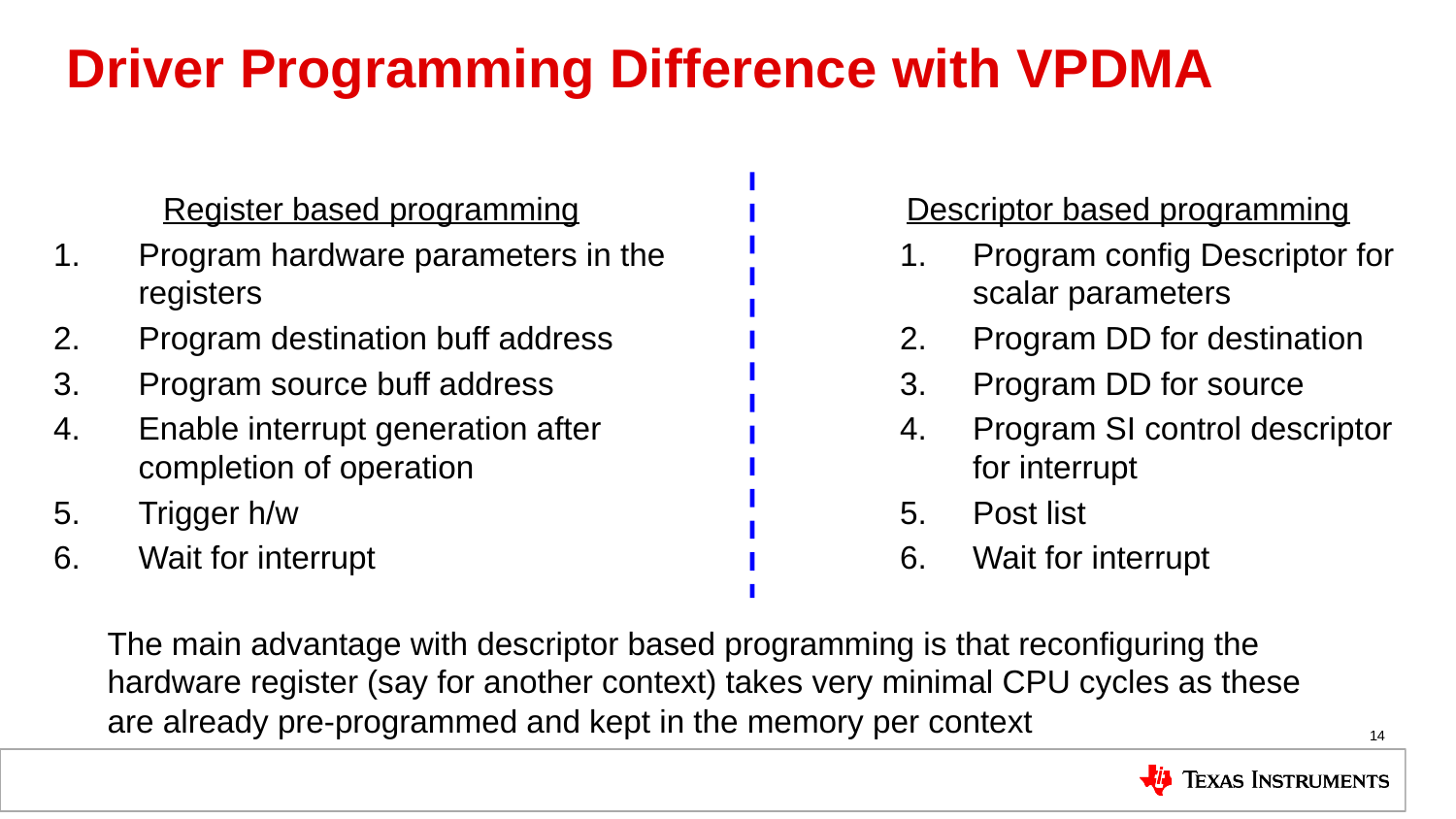

# Driver Programming Difference with VPDMA

Register based programming
Program hardware parameters in the registers
Program destination buff address
Program source buff address
Enable interrupt generation after completion of operation
Trigger h/w
Wait for interrupt

Descriptor based programming
Program config Descriptor for scalar parameters
Program DD for destination
Program DD for source
Program SI control descriptor for interrupt
Post list
Wait for interrupt

The main advantage with descriptor based programming is that reconfiguring the hardware register (say for another context) takes very minimal CPU cycles as these are already pre-programmed and kept in the memory per context
14